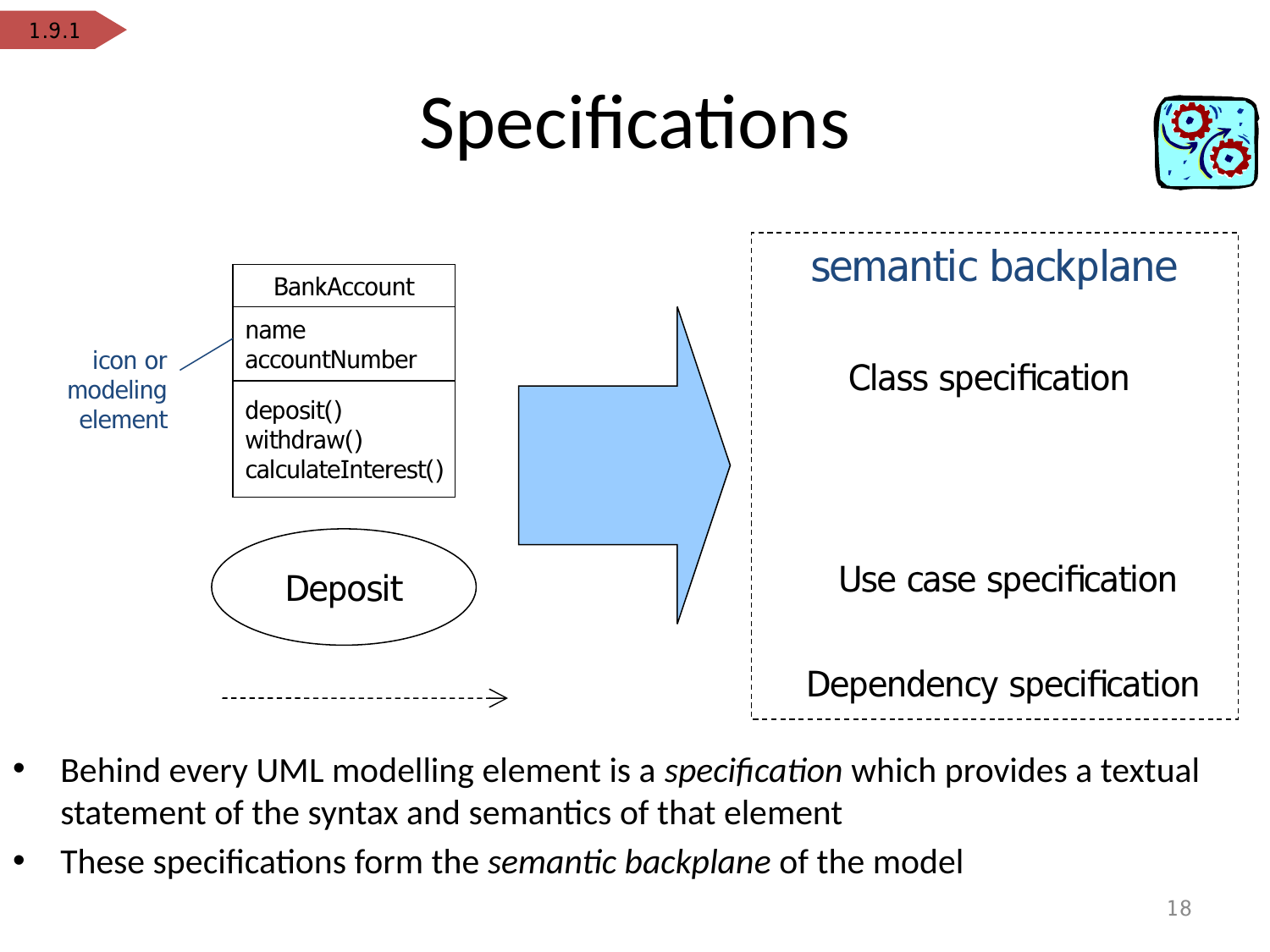

1.9.1
# Specifications

semantic backplane
BankAccount
name
accountNumber
deposit()
withdraw()
calculateInterest()

icon or modeling element

Class specification
Deposit
Use case specification
Dependency specification

Behind every UML modelling element is a specification which provides a textual statement of the syntax and semantics of that element
These specifications form the semantic backplane of the model
18